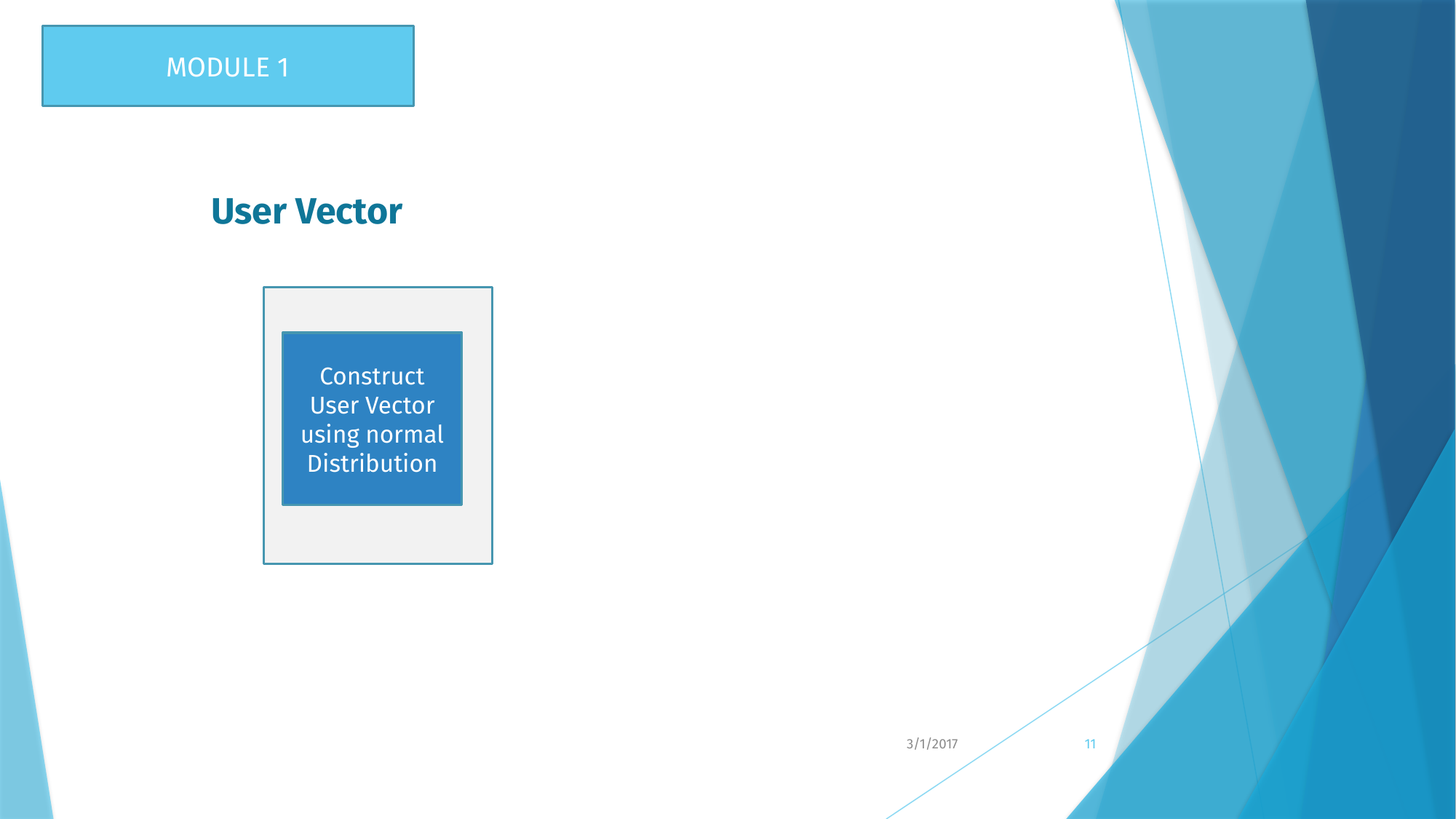

MODULE 1
# User Vector

Construct User Vector using normal Distribution
3/1/2017
11